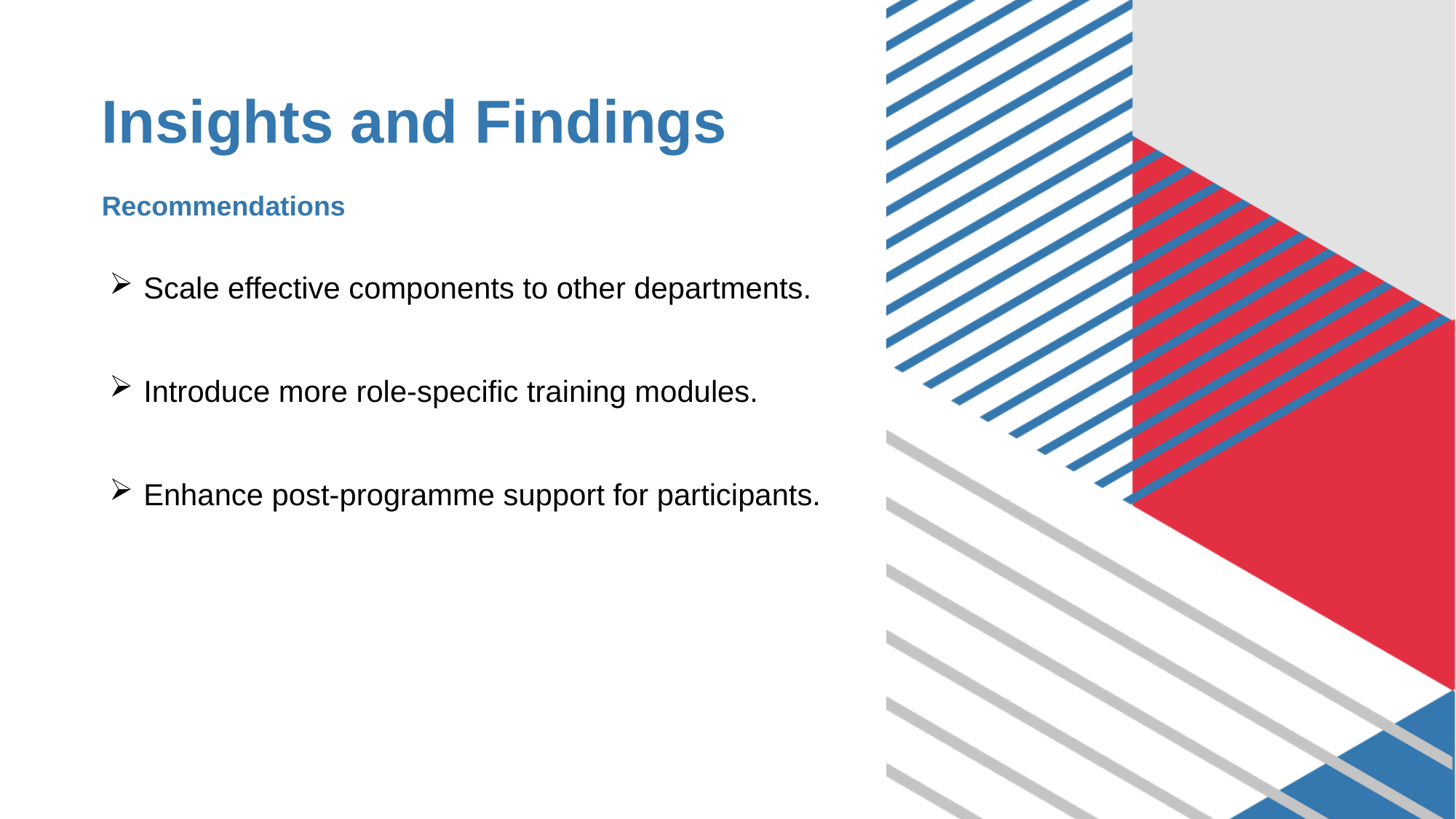

# Insights and Findings
Recommendations
Scale effective components to other departments.

Introduce more role-specific training modules.

Enhance post-programme support for participants.